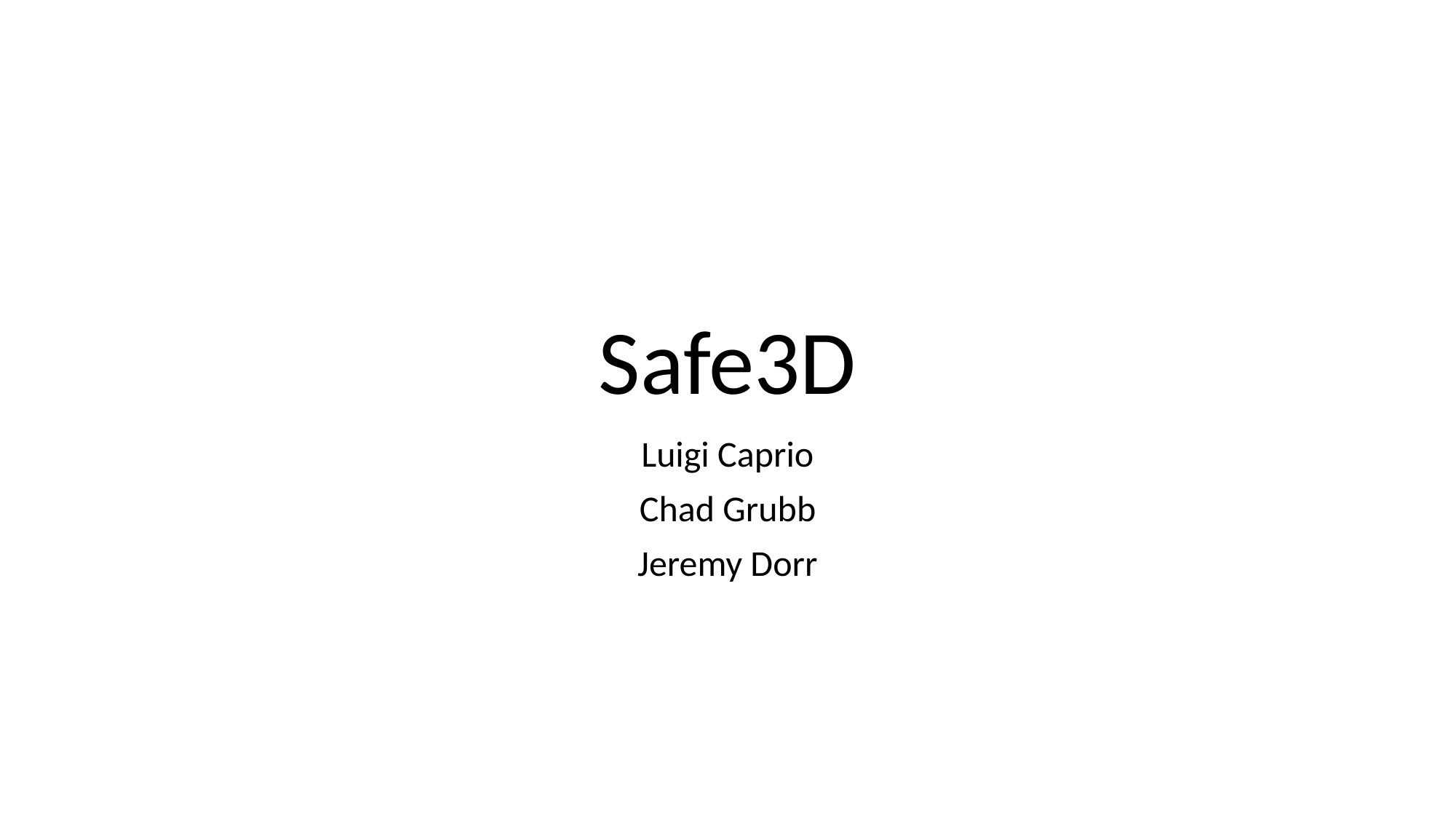

# Safe3D
Luigi Caprio
Chad Grubb
Jeremy Dorr